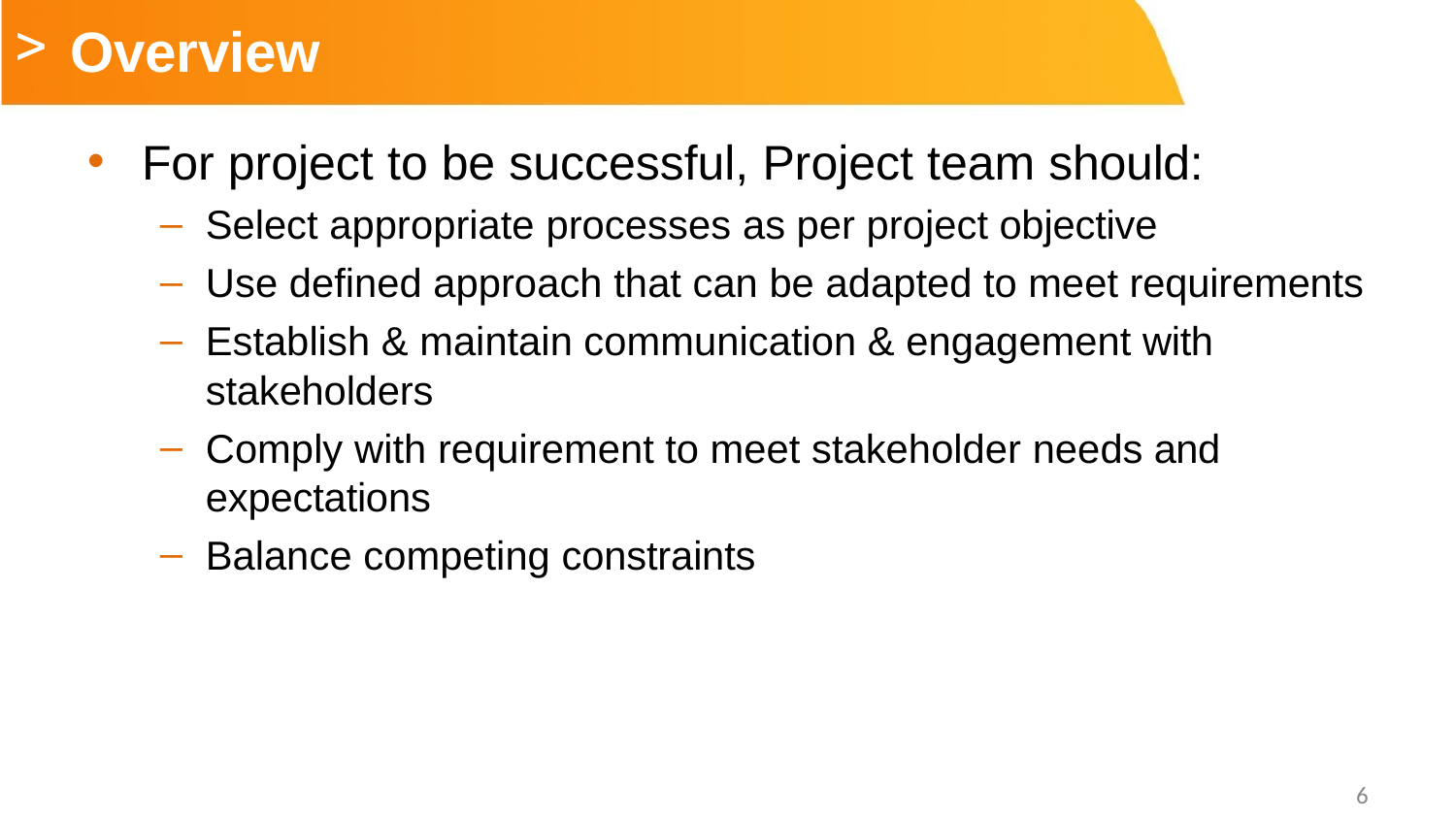

# Overview
For project to be successful, Project team should:
Select appropriate processes as per project objective
Use defined approach that can be adapted to meet requirements
Establish & maintain communication & engagement with
stakeholders
Comply with requirement to meet stakeholder needs and expectations
Balance competing constraints
6